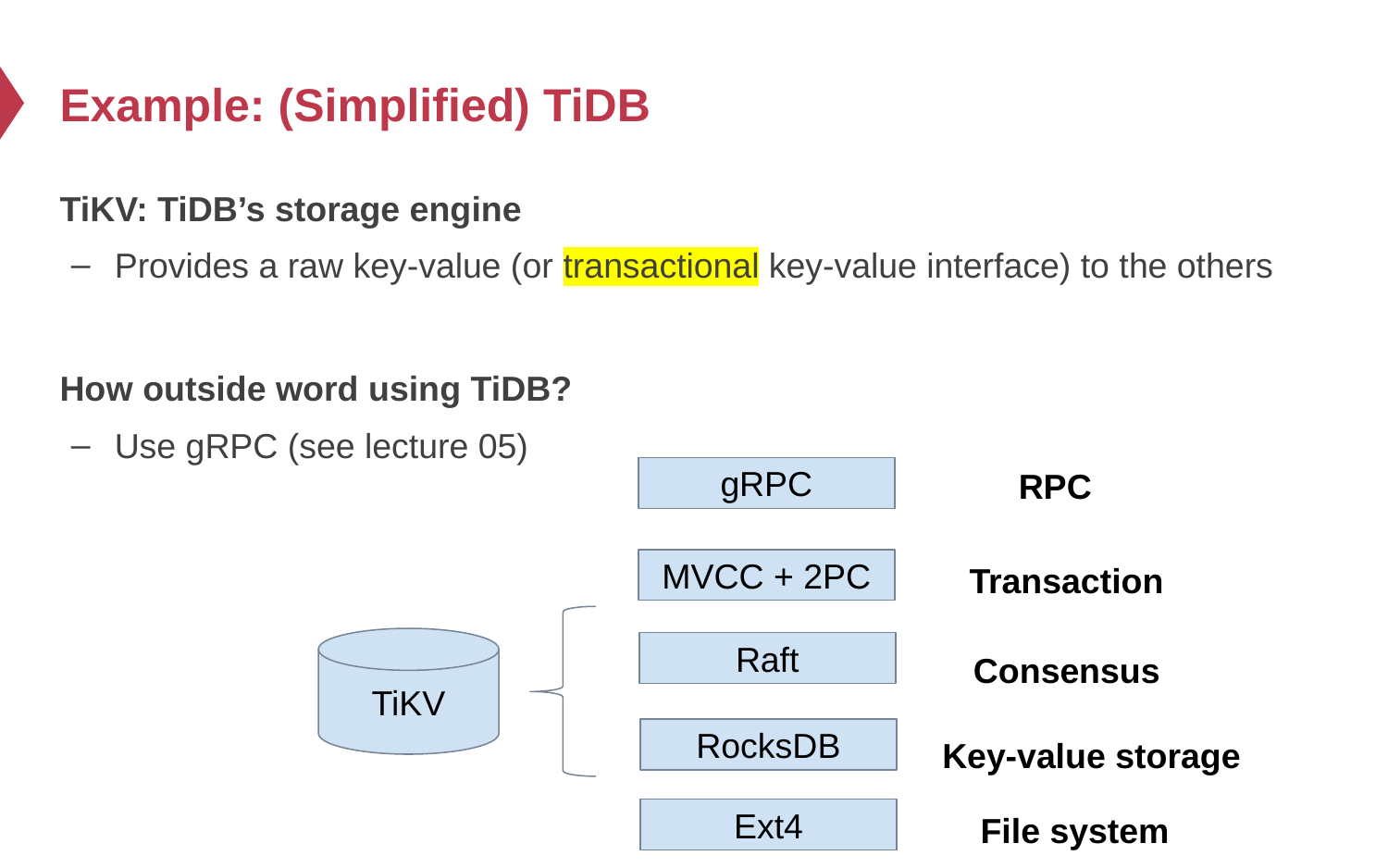

# Example: (Simplified) TiDB
TiKV: TiDB’s storage engine
Provides a raw key-value (or transactional key-value interface) to the others
How outside word using TiDB?
Use gRPC (see lecture 05)

gRPC
RPC
MVCC + 2PC
Transaction

TiKV
Raft
Consensus
RocksDB
Key-value storage
Ext4
File system
74